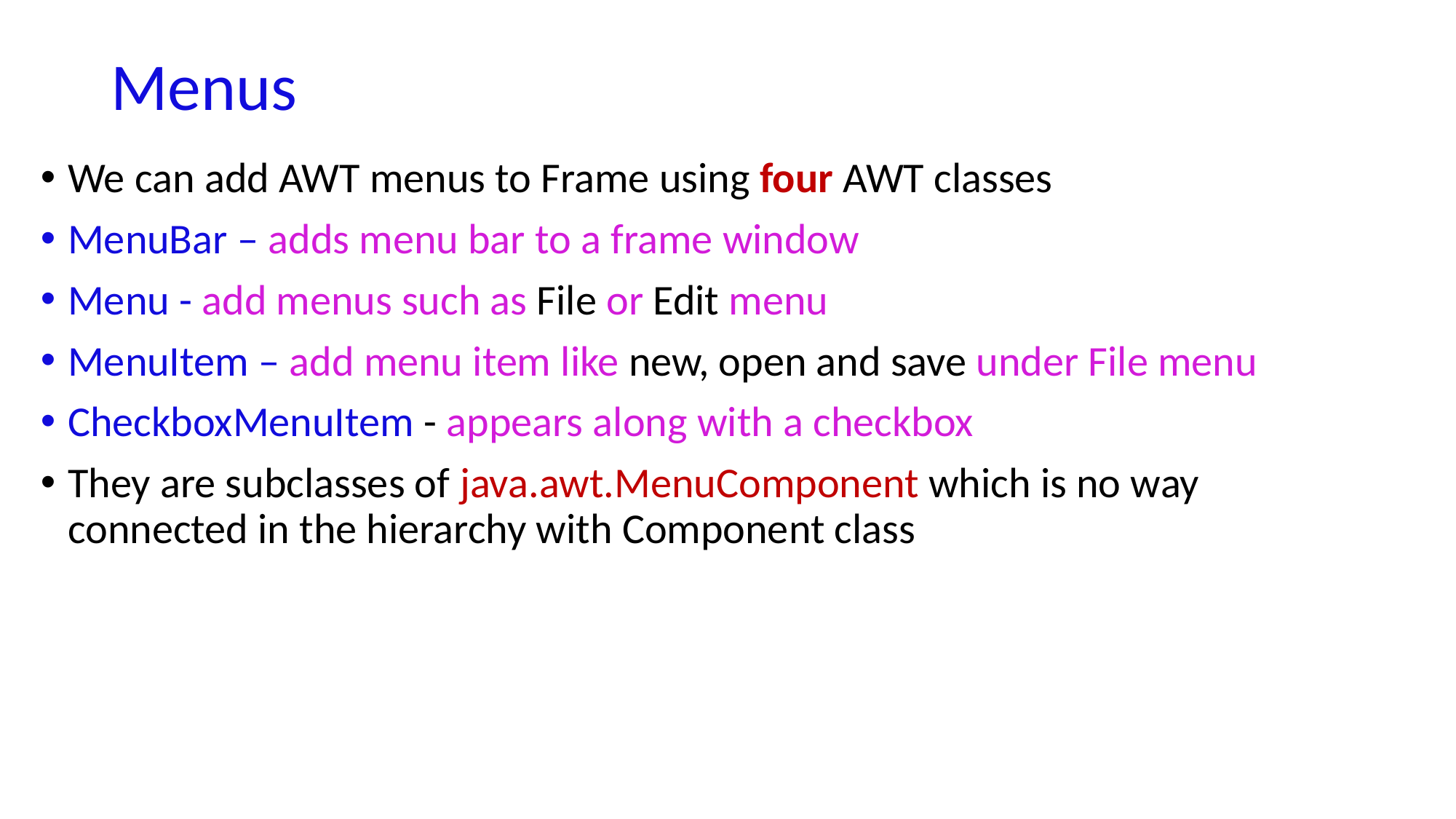

# Menus
We can add AWT menus to Frame using four AWT classes
MenuBar – adds menu bar to a frame window
Menu - add menus such as File or Edit menu
MenuItem – add menu item like new, open and save under File menu
CheckboxMenuItem - appears along with a checkbox
They are subclasses of java.awt.MenuComponent which is no way connected in the hierarchy with Component class